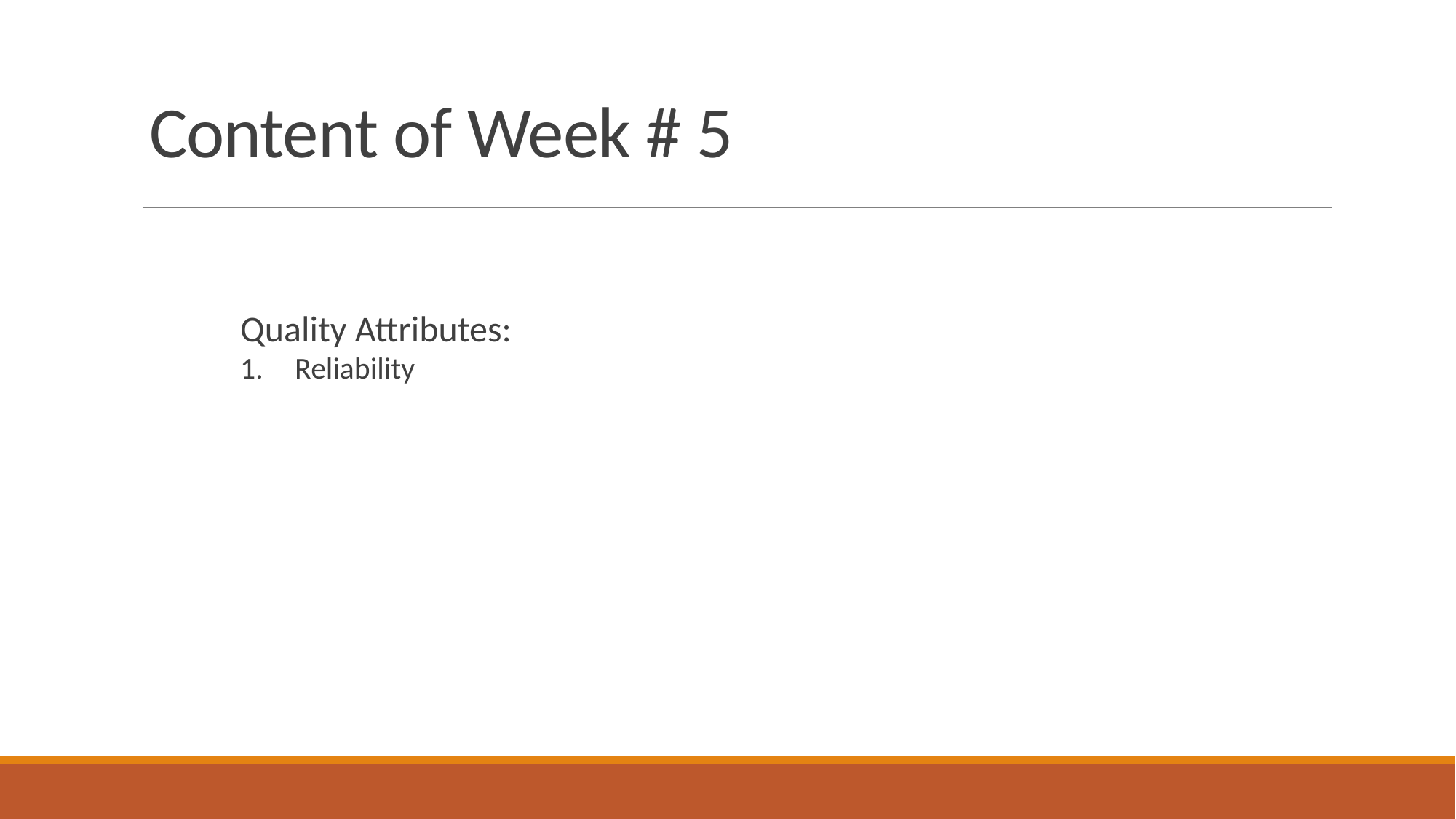

# Content of Week # 5
Quality Attributes:
Reliability